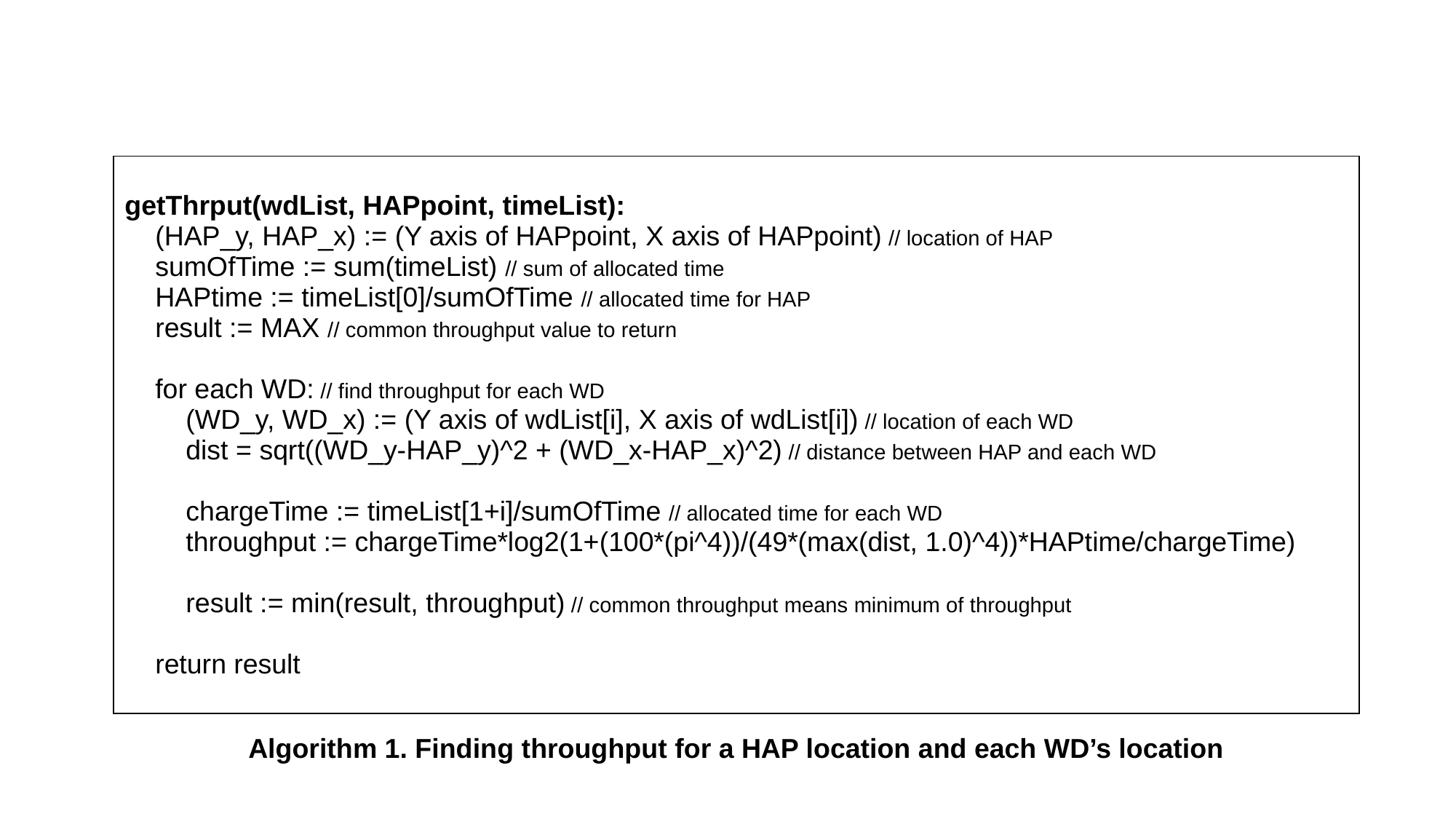

| getThrput(wdList, HAPpoint, timeList): (HAP\_y, HAP\_x) := (Y axis of HAPpoint, X axis of HAPpoint) // location of HAP sumOfTime := sum(timeList) // sum of allocated time HAPtime := timeList[0]/sumOfTime // allocated time for HAP result := MAX // common throughput value to return for each WD: // find throughput for each WD (WD\_y, WD\_x) := (Y axis of wdList[i], X axis of wdList[i]) // location of each WD dist = sqrt((WD\_y-HAP\_y)^2 + (WD\_x-HAP\_x)^2) // distance between HAP and each WD chargeTime := timeList[1+i]/sumOfTime // allocated time for each WD throughput := chargeTime\*log2(1+(100\*(pi^4))/(49\*(max(dist, 1.0)^4))\*HAPtime/chargeTime) result := min(result, throughput) // common throughput means minimum of throughput return result |
| --- |
Algorithm 1. Finding throughput for a HAP location and each WD’s location